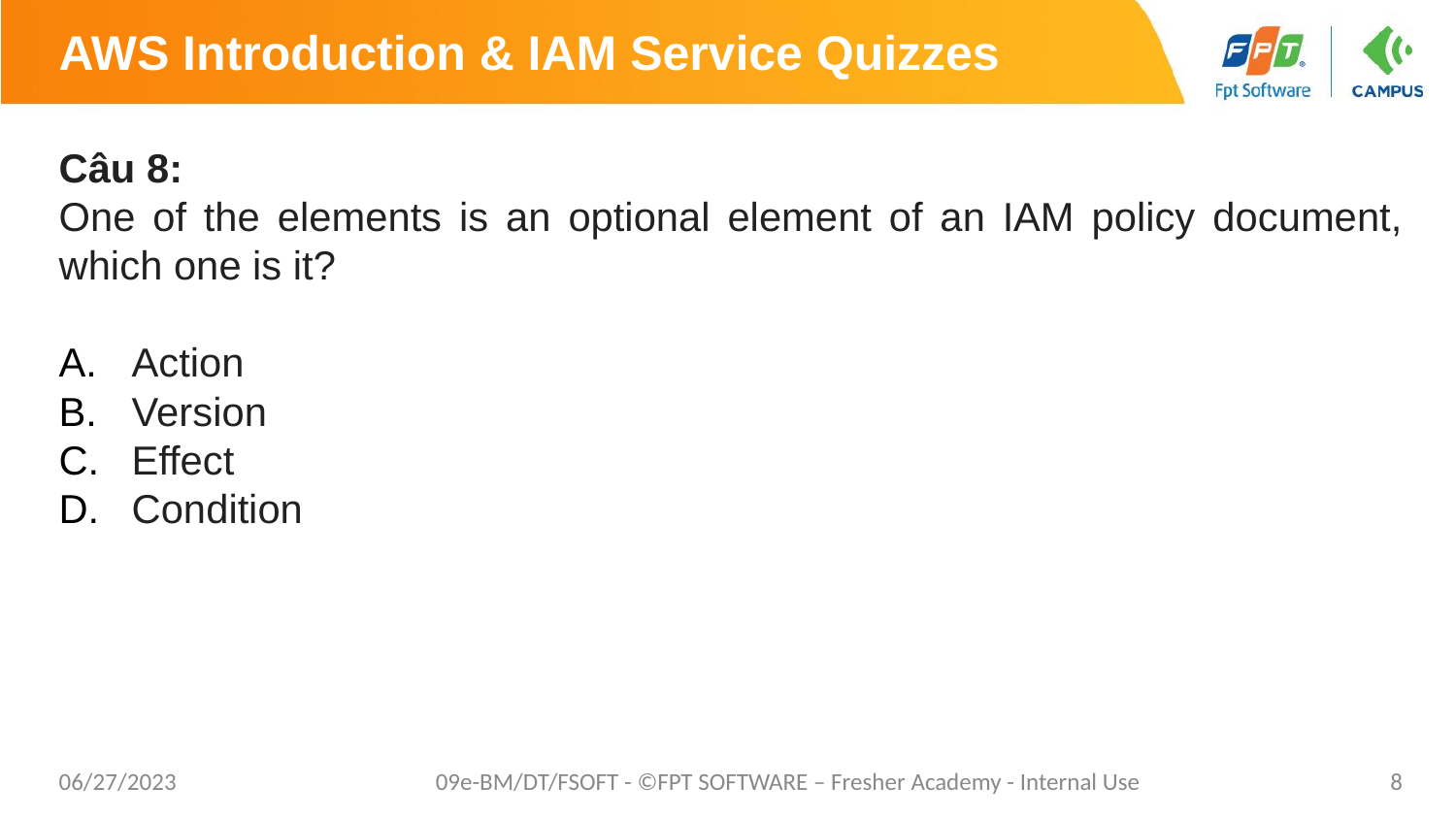

# AWS Introduction & IAM Service Quizzes
Câu 8:
One of the elements is an optional element of an IAM policy document, which one is it?

Action
Version
Effect
Condition
06/27/2023
09e-BM/DT/FSOFT - ©FPT SOFTWARE – Fresher Academy - Internal Use
8